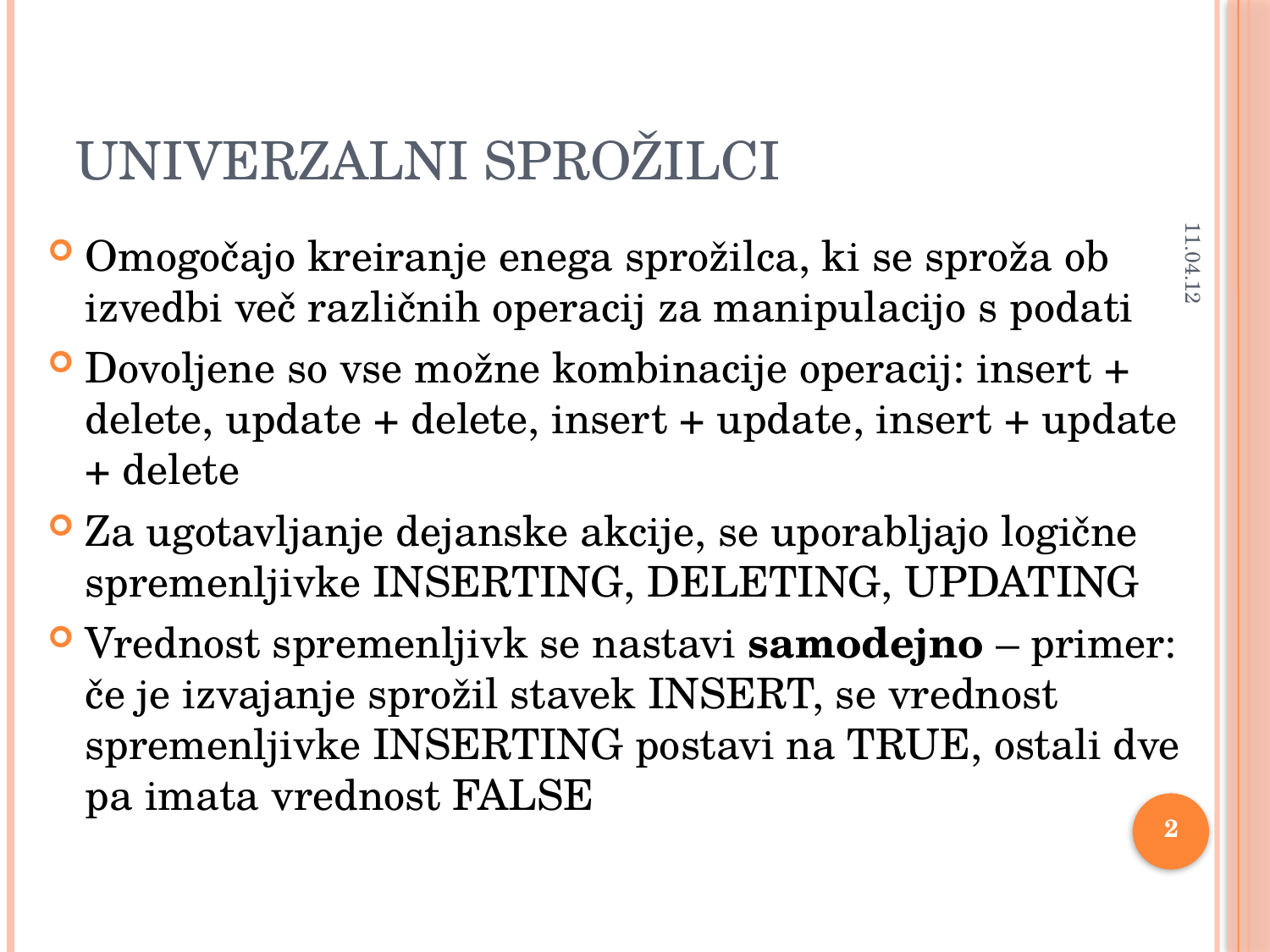

# UNIVERZALNI SPROŽILCI
11.04.12
Omogočajo kreiranje enega sprožilca, ki se sproža ob izvedbi več različnih operacij za manipulacijo s podati
Dovoljene so vse možne kombinacije operacij: insert + delete, update + delete, insert + update, insert + update + delete
Za ugotavljanje dejanske akcije, se uporabljajo logične spremenljivke INSERTING, DELETING, UPDATING
Vrednost spremenljivk se nastavi samodejno – primer: če je izvajanje sprožil stavek INSERT, se vrednost spremenljivke INSERTING postavi na TRUE, ostali dve pa imata vrednost FALSE
2